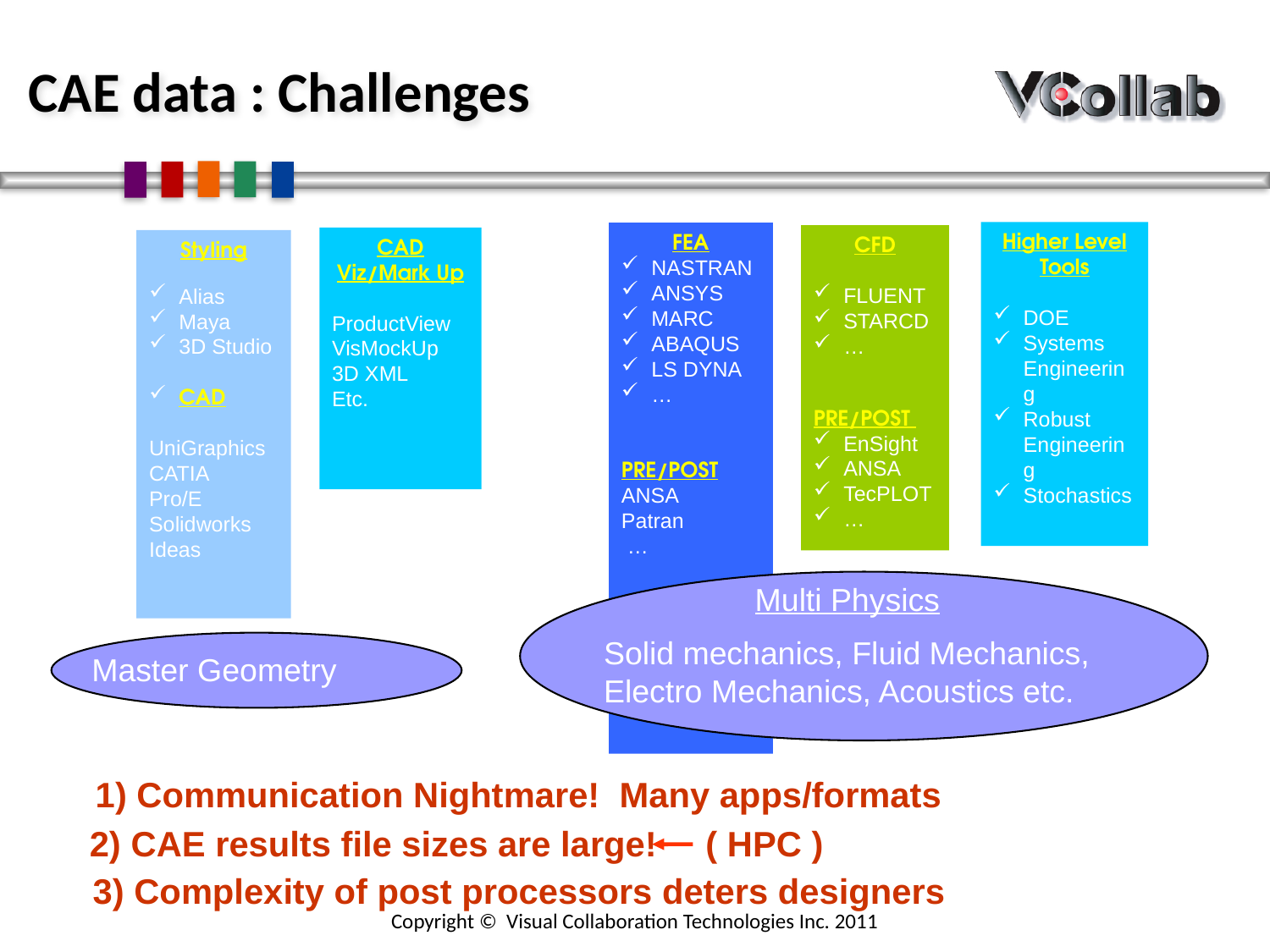

CAE data : Challenges

Higher Level Tools

DOE
Systems Engineering
Robust Engineering
Stochastics
FEA
NASTRAN
ANSYS
MARC
ABAQUS
LS DYNA
…

PRE/POST
ANSA
Patran
 …

CFD

FLUENT
STARCD
…

PRE/POST
EnSight
ANSA
TecPLOT
…

CAD Viz/Mark Up

ProductView
VisMockUp
3D XML
Etc.
Styling

Alias
Maya
3D Studio

CAD

UniGraphics
CATIA
Pro/E
Solidworks
Ideas

                 Multi Physics
Solid mechanics, Fluid Mechanics, Electro Mechanics, Acoustics etc.

Master Geometry
1) Communication Nightmare!  Many apps/formats
2) CAE results file sizes are large!     ( HPC )

3) Complexity of post processors deters designers